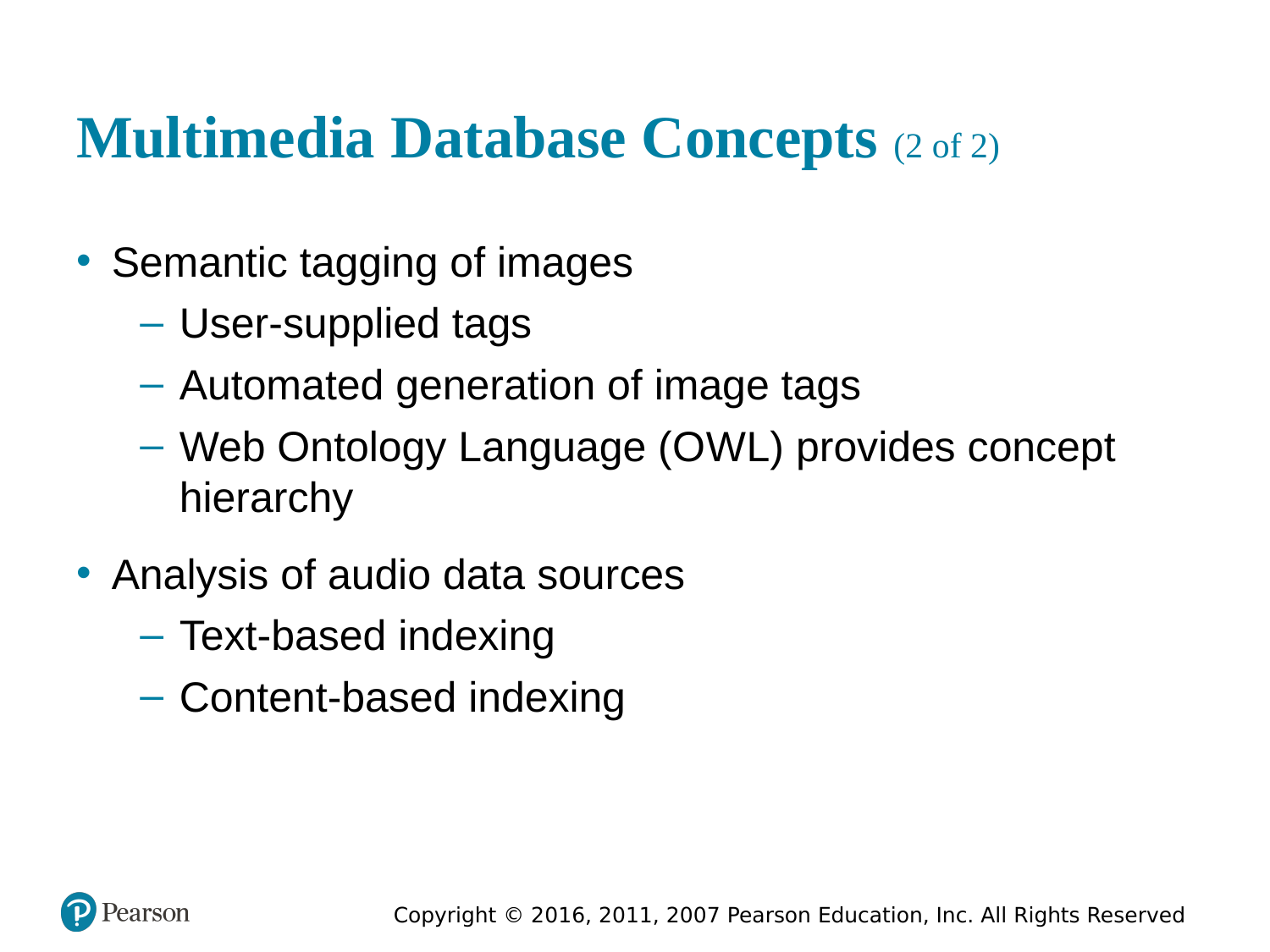

# Multimedia Database Concepts (2 of 2)
Semantic tagging of images
User-supplied tags
Automated generation of image tags
Web Ontology Language (O W L) provides concept hierarchy
Analysis of audio data sources
Text-based indexing
Content-based indexing